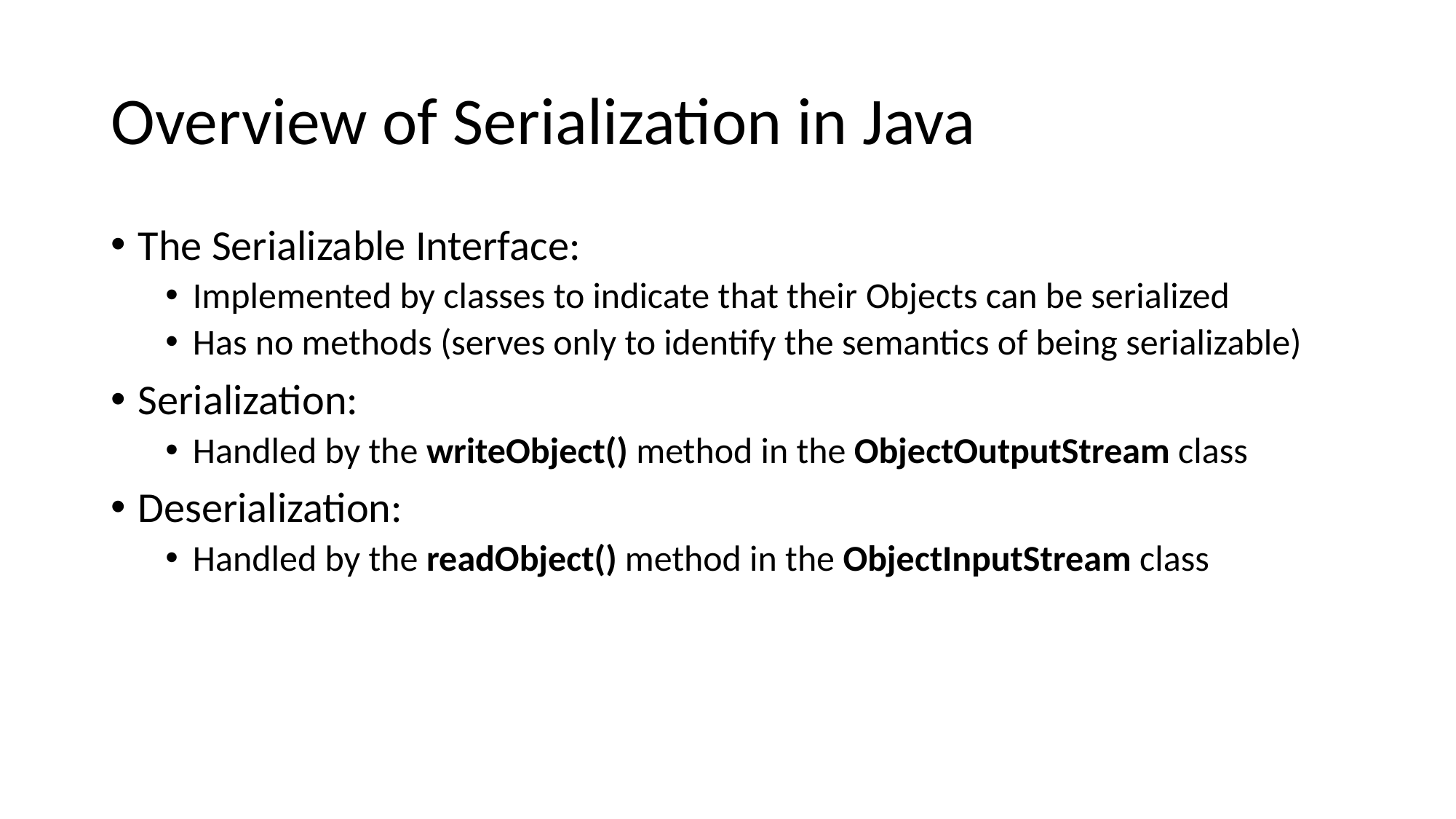

# Overview of Serialization in Java
The Serializable Interface:
Implemented by classes to indicate that their Objects can be serialized
Has no methods (serves only to identify the semantics of being serializable)
Serialization:
Handled by the writeObject() method in the ObjectOutputStream class
Deserialization:
Handled by the readObject() method in the ObjectInputStream class